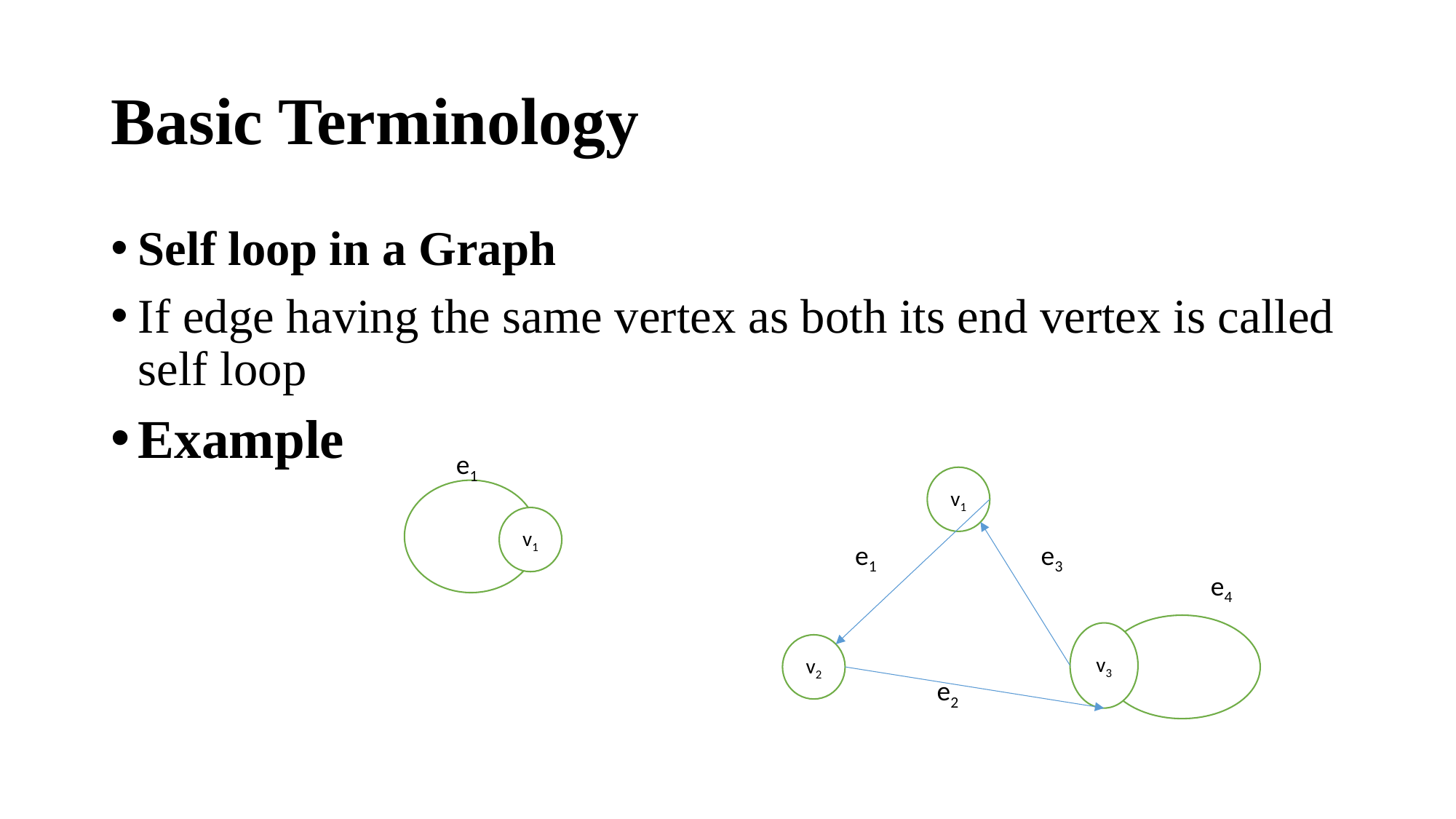

# Basic Terminology
Self loop in a Graph
If edge having the same vertex as both its end vertex is called self loop
Example

e1
v1

v1
e1
e3
e4

v3
v2
e2